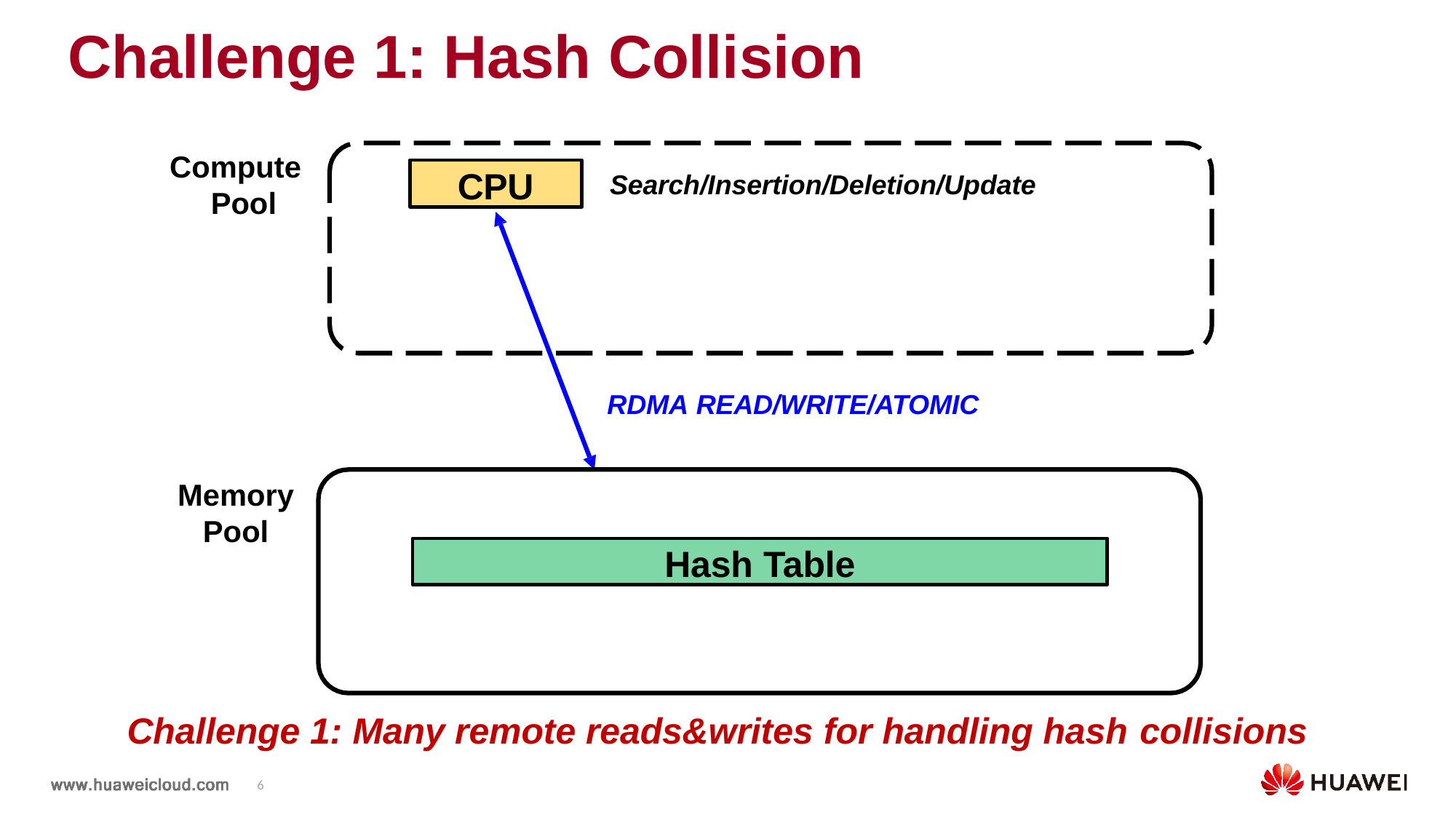

# Challenge 1: Hash Collision

Compute  Pool
CPU
Search/Insertion/Deletion/Update

RDMA READ/WRITE/ATOMIC

Memory
Pool
Hash Table
Challenge 1: Many remote reads&writes for handling hash collisions
6